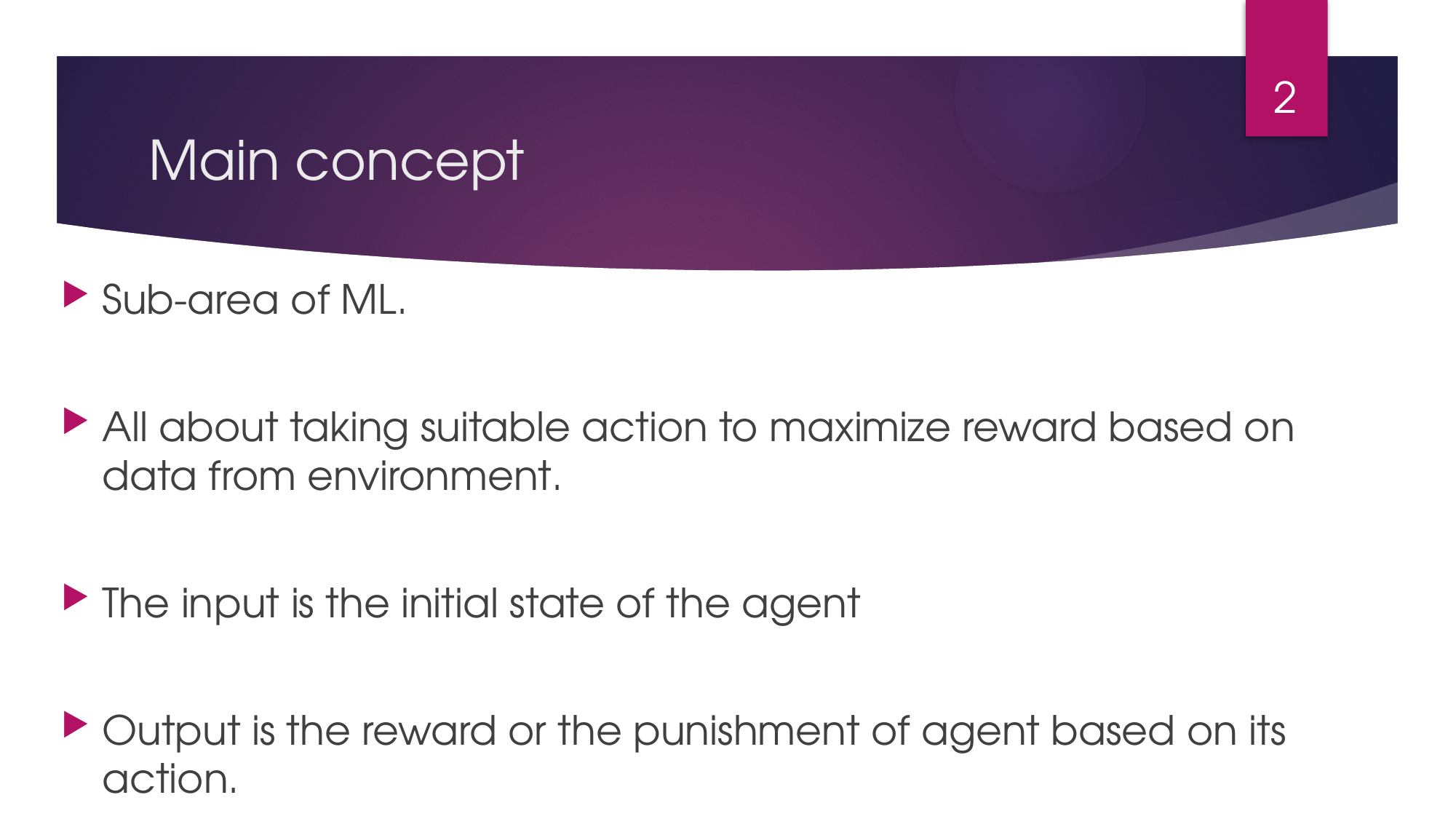

2
# Main concept
Sub-area of ML.

All about taking suitable action to maximize reward based on data from environment.

The input is the initial state of the agent

Output is the reward or the punishment of agent based on its action.